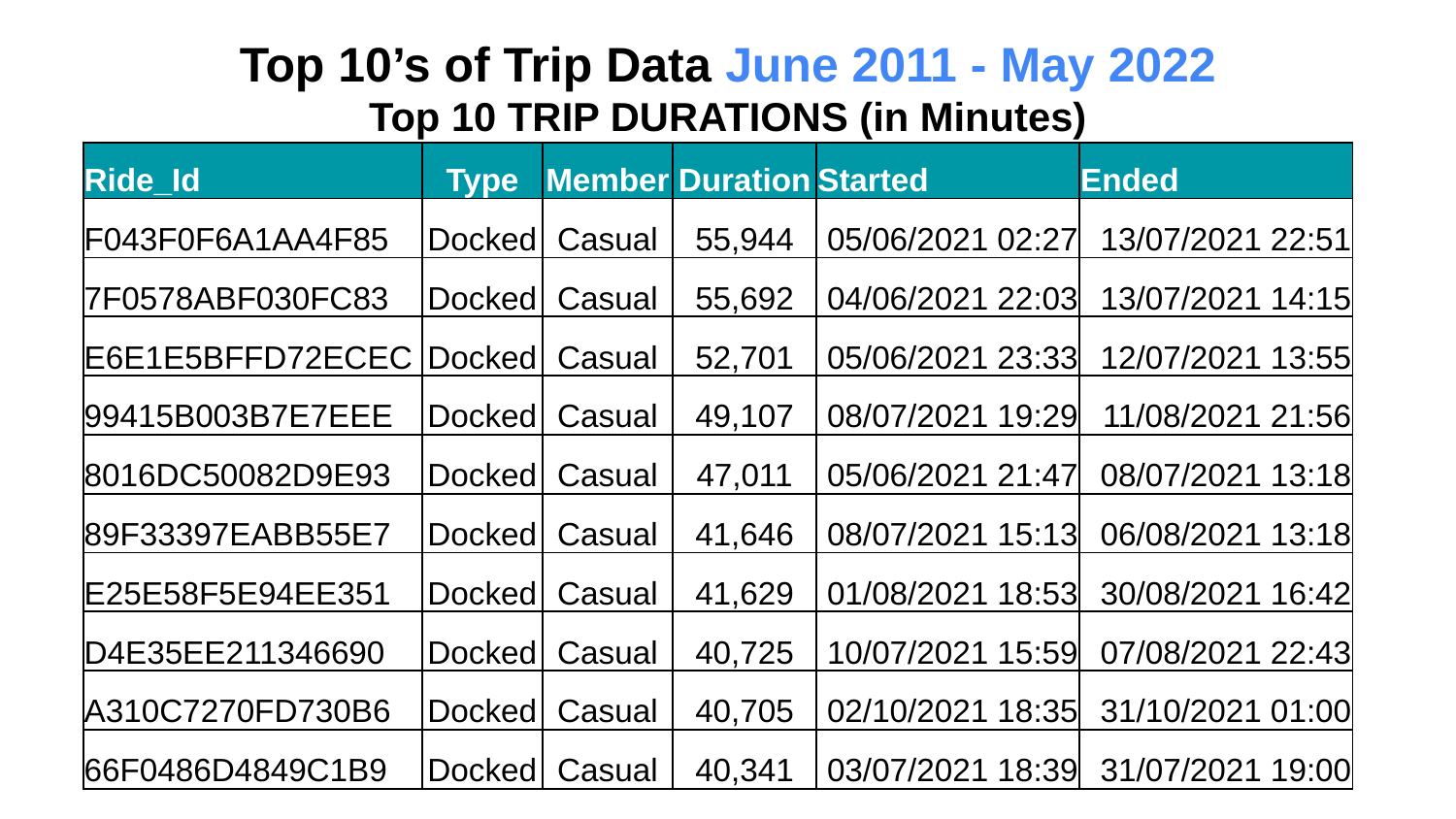

Top 10’s of Trip Data June 2011 - May 2022
Top 10 TRIP DURATIONS (in Minutes)
| Ride\_Id | Type | Member | Duration | Started | Ended |
| --- | --- | --- | --- | --- | --- |
| F043F0F6A1AA4F85 | Docked | Casual | 55,944 | 05/06/2021 02:27 | 13/07/2021 22:51 |
| 7F0578ABF030FC83 | Docked | Casual | 55,692 | 04/06/2021 22:03 | 13/07/2021 14:15 |
| E6E1E5BFFD72ECEC | Docked | Casual | 52,701 | 05/06/2021 23:33 | 12/07/2021 13:55 |
| 99415B003B7E7EEE | Docked | Casual | 49,107 | 08/07/2021 19:29 | 11/08/2021 21:56 |
| 8016DC50082D9E93 | Docked | Casual | 47,011 | 05/06/2021 21:47 | 08/07/2021 13:18 |
| 89F33397EABB55E7 | Docked | Casual | 41,646 | 08/07/2021 15:13 | 06/08/2021 13:18 |
| E25E58F5E94EE351 | Docked | Casual | 41,629 | 01/08/2021 18:53 | 30/08/2021 16:42 |
| D4E35EE211346690 | Docked | Casual | 40,725 | 10/07/2021 15:59 | 07/08/2021 22:43 |
| A310C7270FD730B6 | Docked | Casual | 40,705 | 02/10/2021 18:35 | 31/10/2021 01:00 |
| 66F0486D4849C1B9 | Docked | Casual | 40,341 | 03/07/2021 18:39 | 31/07/2021 19:00 |